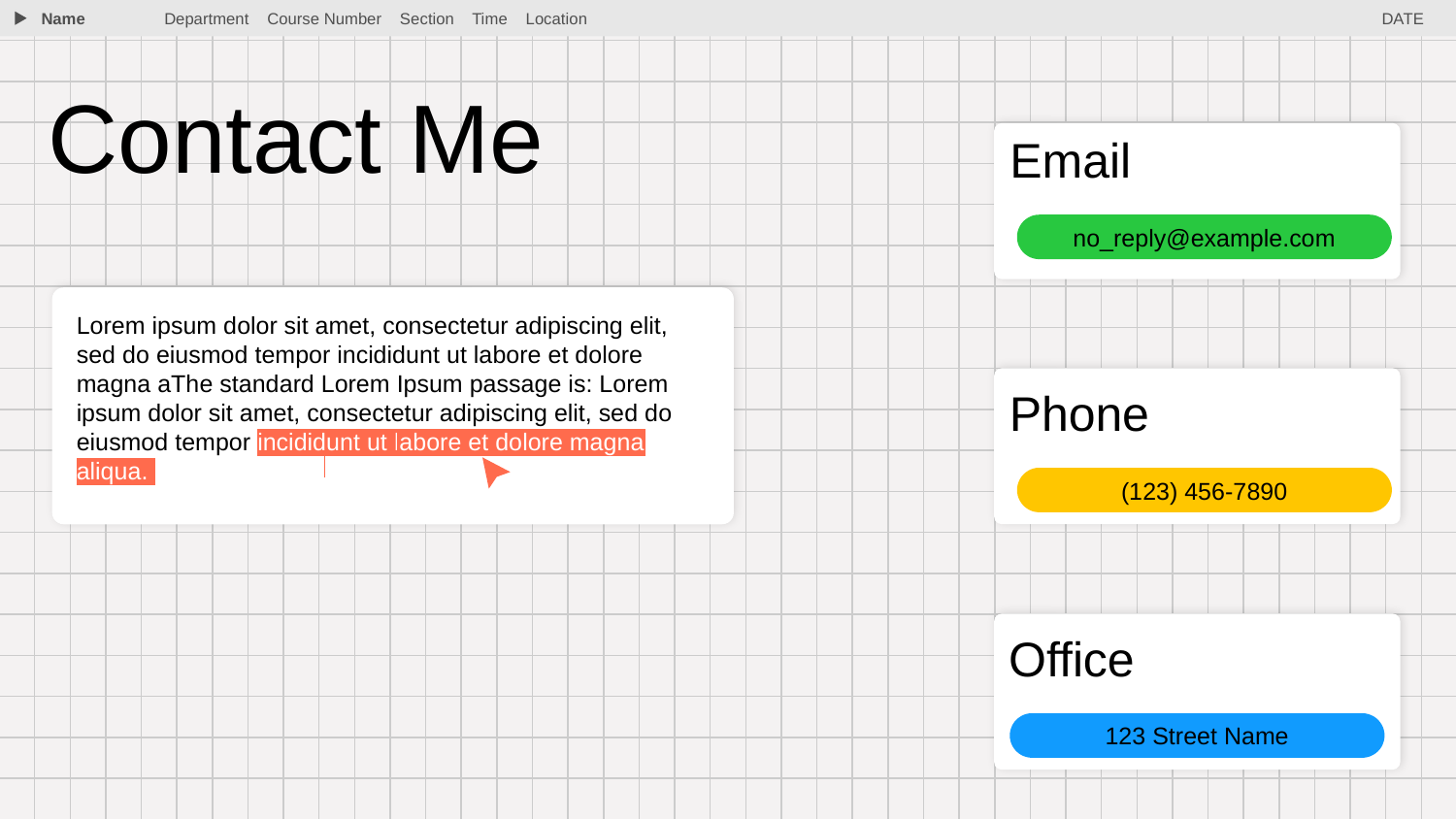

Name

Department    Course Number    Section    Time    Location

DATE

# Contact Me
Email

no_reply@example.com

Lorem ipsum dolor sit amet, consectetur adipiscing elit, sed do eiusmod tempor incididunt ut labore et dolore magna aThe standard Lorem Ipsum passage is: Lorem ipsum dolor sit amet, consectetur adipiscing elit, sed do eiusmod tempor incididunt ut labore et dolore magna aliqua.

Phone

(123) 456-7890
Office

123 Street Name